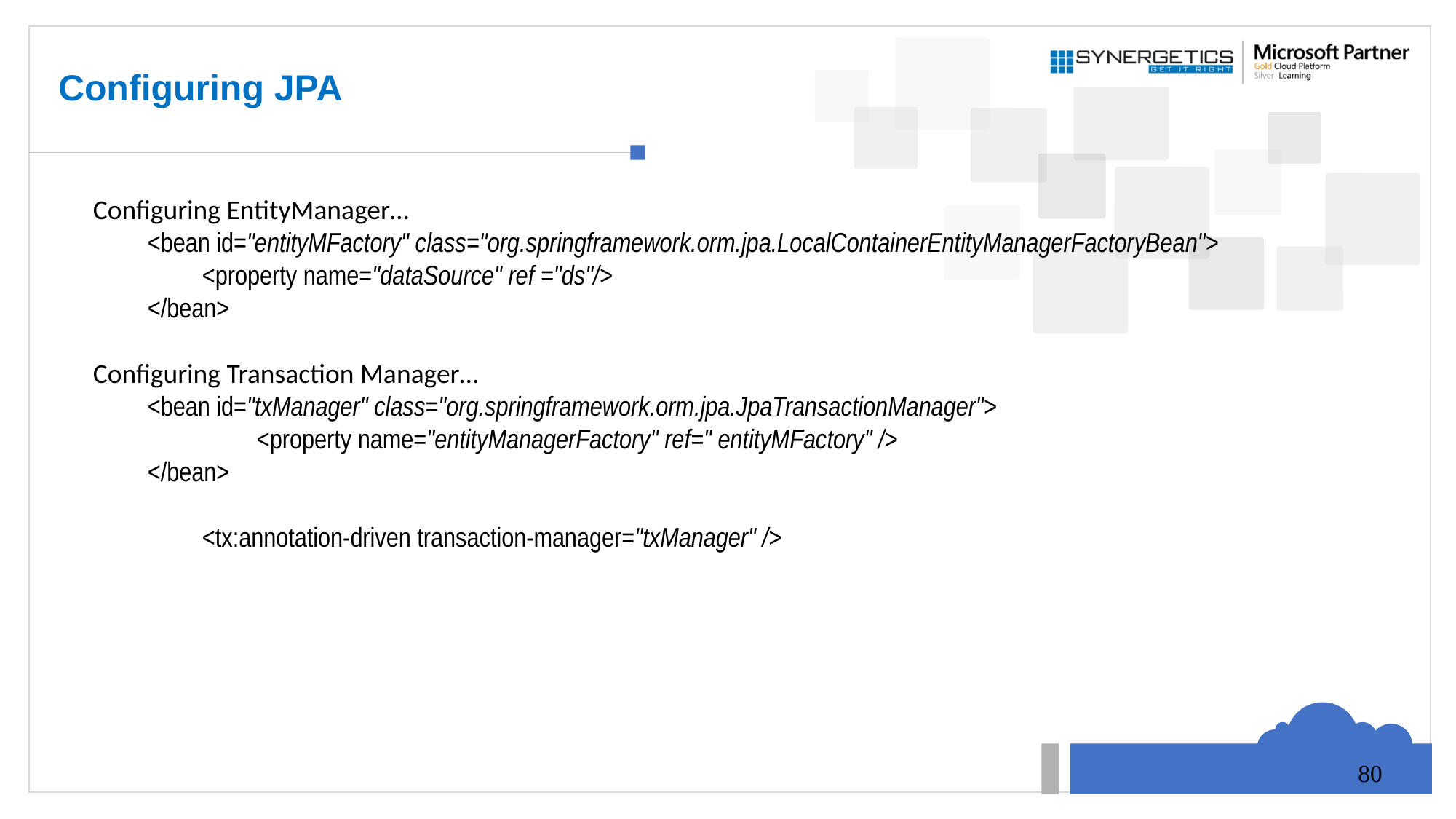

# Configuring JPA
Configuring EntityManager…
<bean id="entityMFactory" class="org.springframework.orm.jpa.LocalContainerEntityManagerFactoryBean">
<property name="dataSource" ref ="ds"/>
</bean>

Configuring Transaction Manager…
<bean id="txManager" class="org.springframework.orm.jpa.JpaTransactionManager">
	<property name="entityManagerFactory" ref=" entityMFactory" />
</bean>

	<tx:annotation-driven transaction-manager="txManager" />